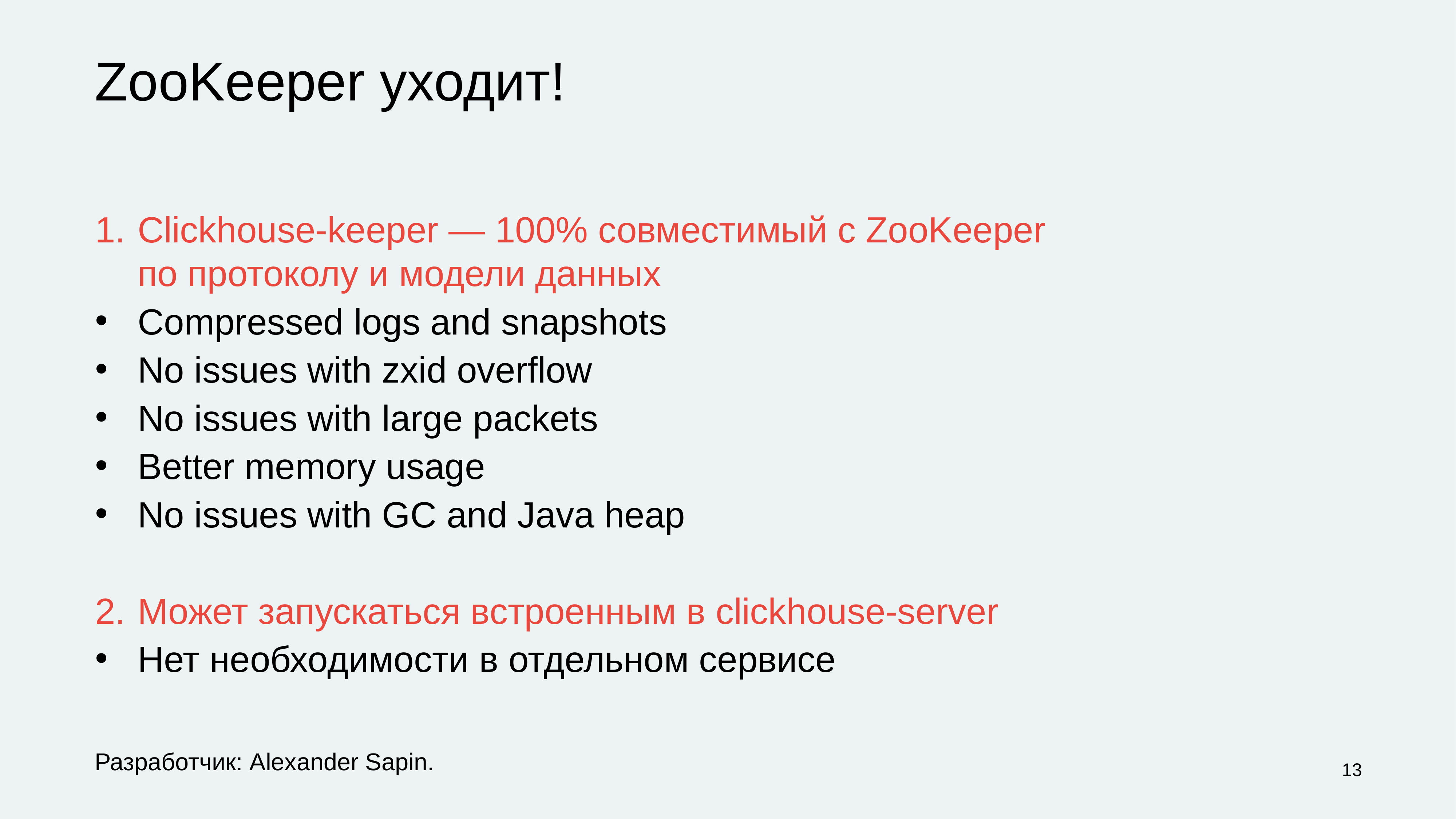

# ZooKeeper уходит!
Clickhouse-keeper — 100% совместимый с ZooKeeper
по протоколу и модели данных
Compressed logs and snapshots
No issues with zxid overflow
No issues with large packets
Better memory usage
No issues with GC and Java heap

Может запускаться встроенным в clickhouse-server
Нет необходимости в отдельном сервисе

Разработчик: Alexander Sapin.
13